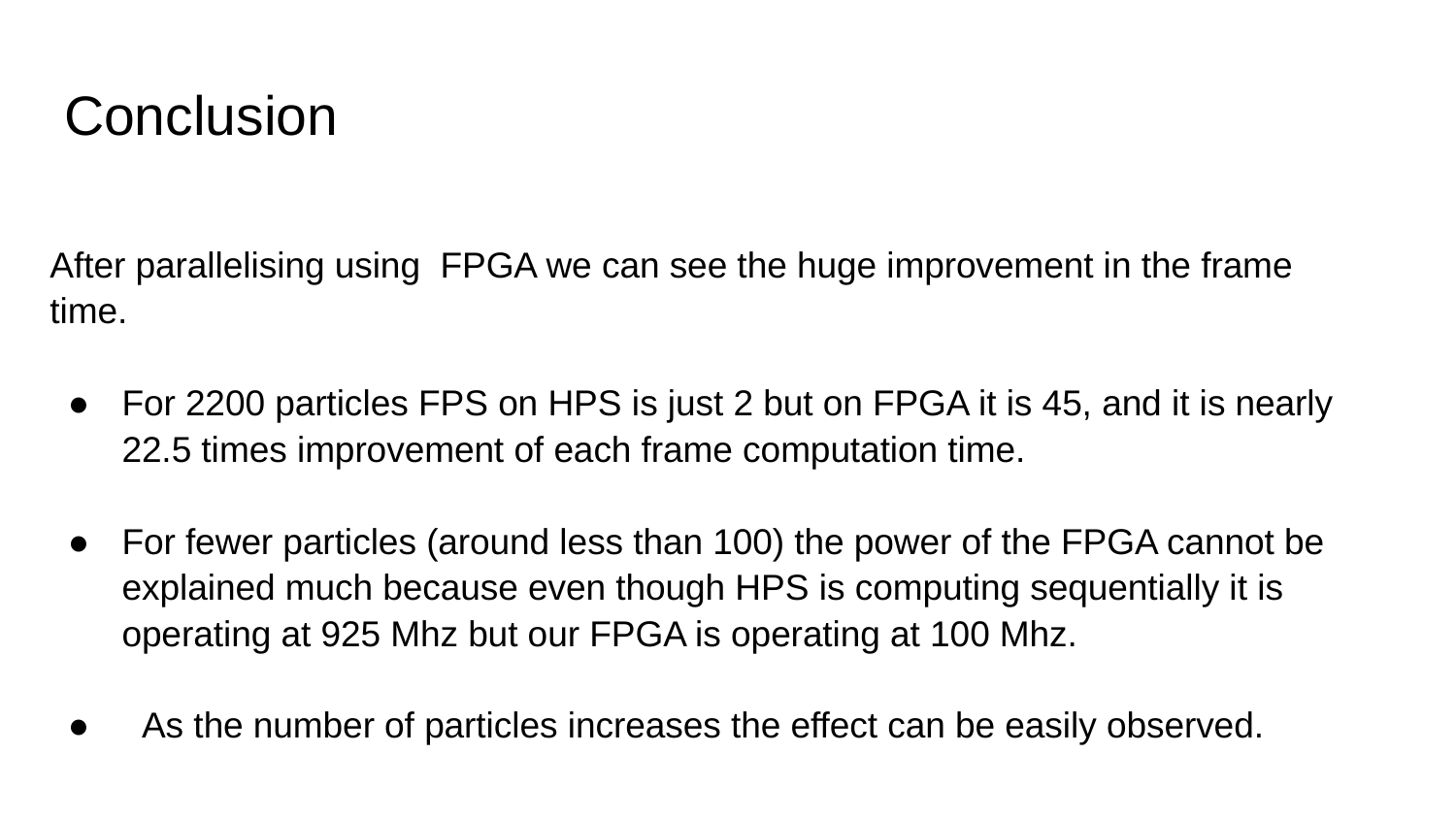

# Conclusion
After parallelising using  FPGA we can see the huge improvement in the frame time.

For 2200 particles FPS on HPS is just 2 but on FPGA it is 45, and it is nearly 22.5 times improvement of each frame computation time.

For fewer particles (around less than 100) the power of the FPGA cannot be explained much because even though HPS is computing sequentially it is operating at 925 Mhz but our FPGA is operating at 100 Mhz.

  As the number of particles increases the effect can be easily observed.